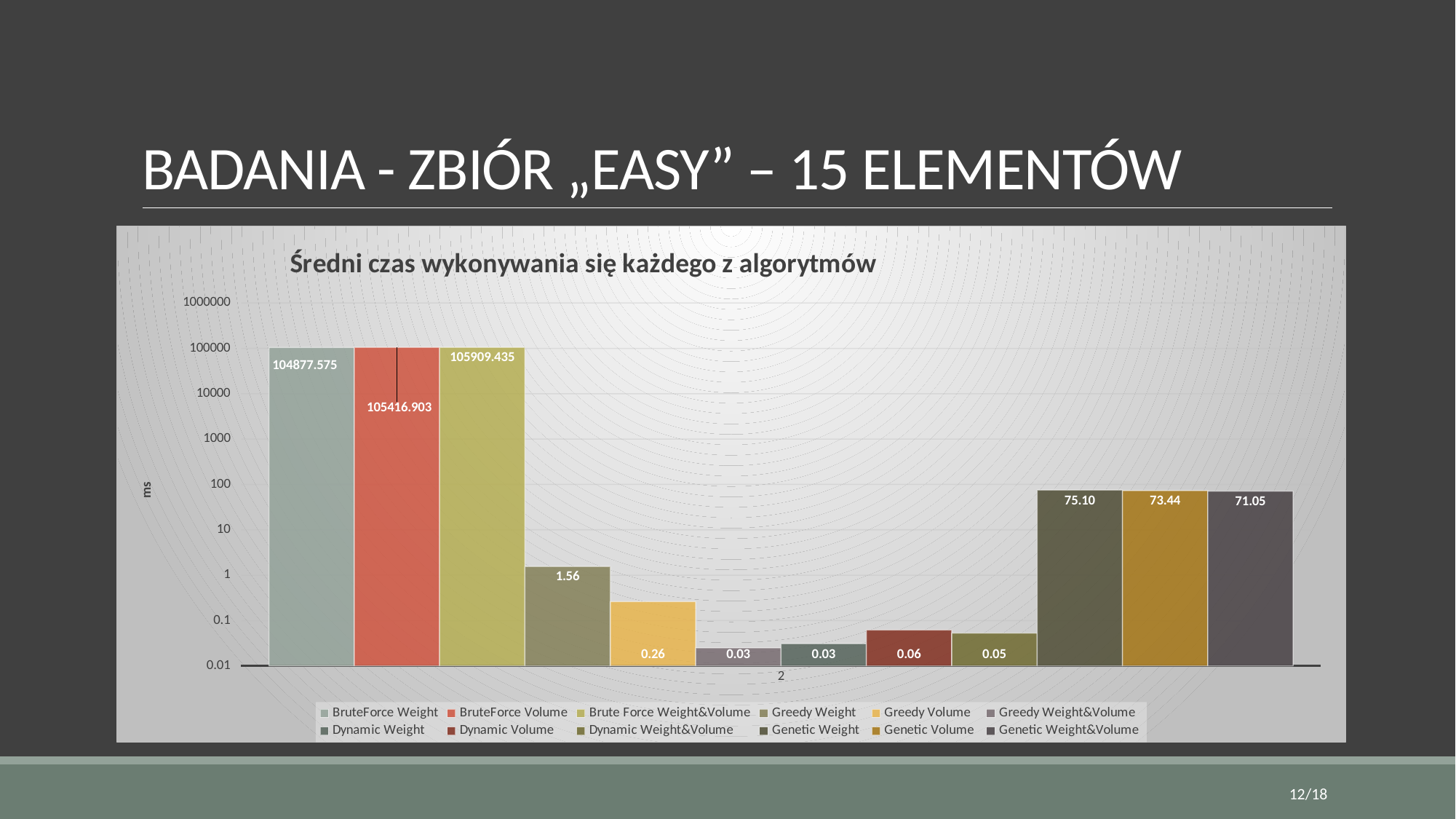

# BADANIA - ZBIÓR „EASY” – 15 ELEMENTÓW

### Chart: Średni czas wykonywania się każdego z algorytmów

| Category |  |  |  |  |  |  |  |  |  |  |  |  |
|---|---|---|---|---|---|---|---|---|---|---|---|---|
|  | 104877.575 | 105416.90300000002 | 105909.43500000001 | 1.5579999999999998 | 0.26 | 0.025 | 0.031000000000000007 | 0.06200000000000001 | 0.053000000000000005 | 75.102 | 73.441 | 71.04600000000002 |
12/18